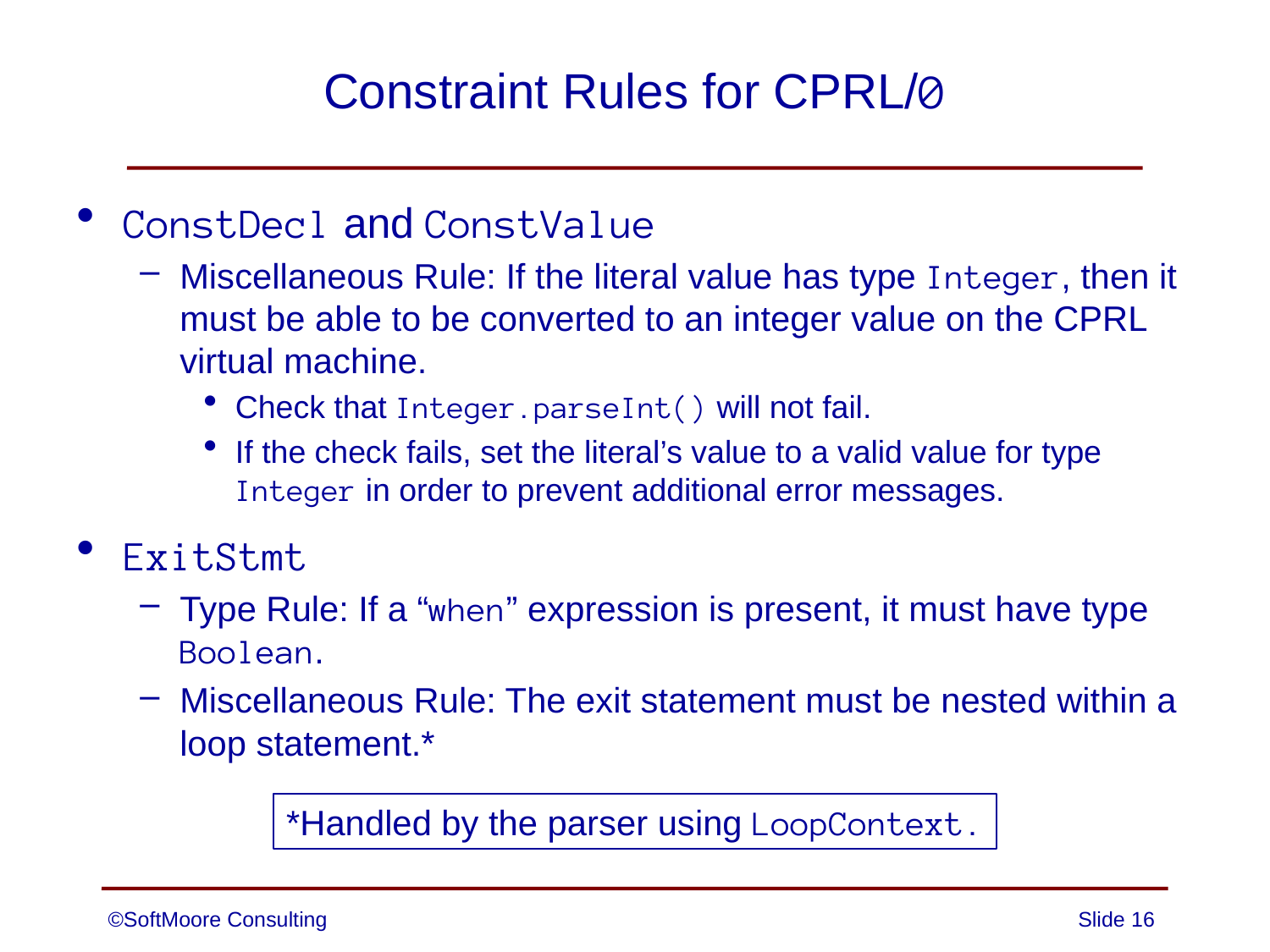

# Constraint Rules for CPRL/0
ConstDecl and ConstValue
Miscellaneous Rule: If the literal value has type Integer, then it must be able to be converted to an integer value on the CPRL virtual machine.
Check that Integer.parseInt() will not fail.
If the check fails, set the literal’s value to a valid value for type Integer in order to prevent additional error messages.
ExitStmt
Type Rule: If a “when” expression is present, it must have type Boolean.
Miscellaneous Rule: The exit statement must be nested within a loop statement.*
*Handled by the parser using LoopContext.
©SoftMoore Consulting
Slide 16